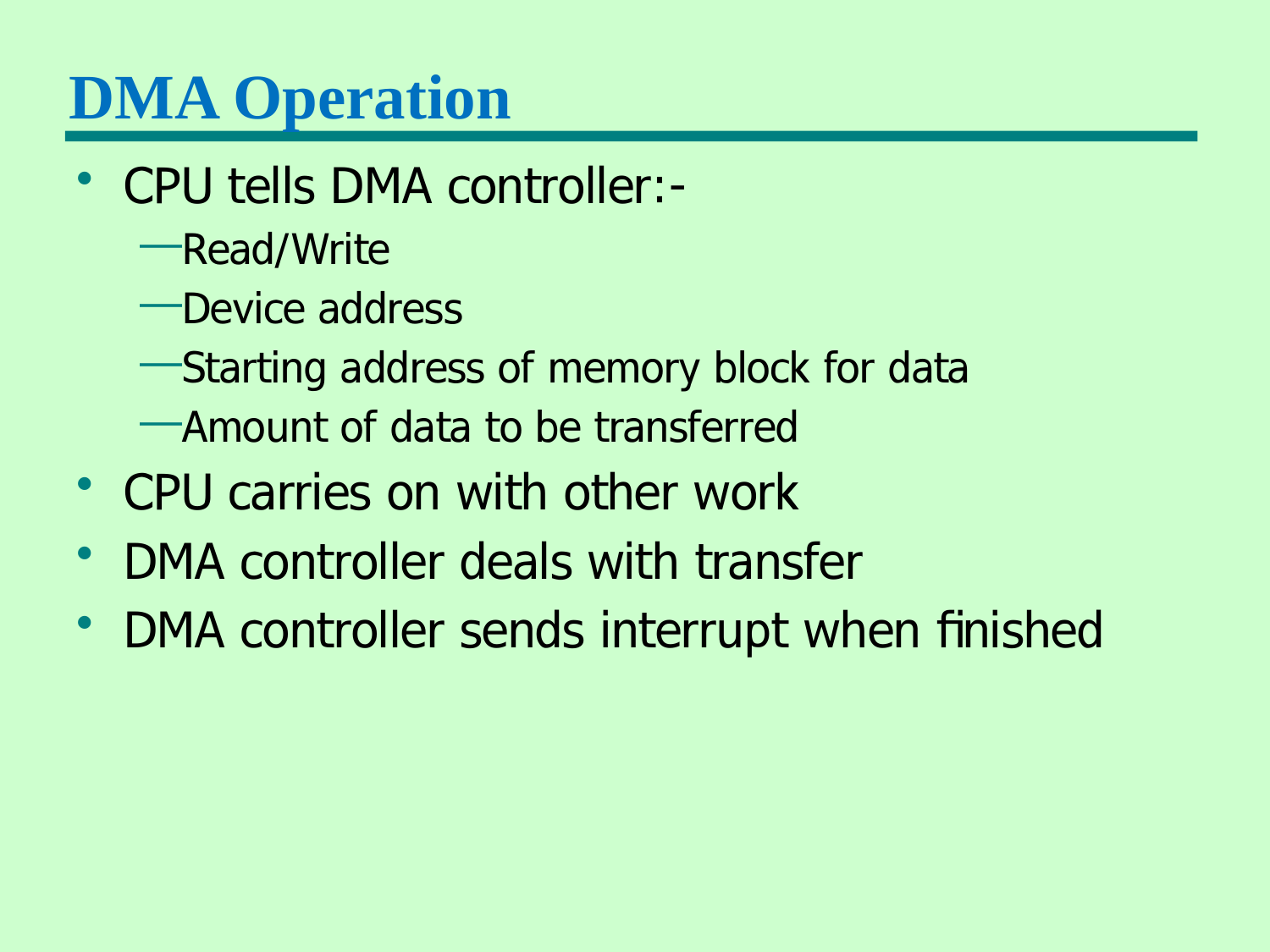

# DMA Operation
CPU tells DMA controller:-
Read/Write
Device address
Starting address of memory block for data
Amount of data to be transferred
CPU carries on with other work
DMA controller deals with transfer
DMA controller sends interrupt when finished